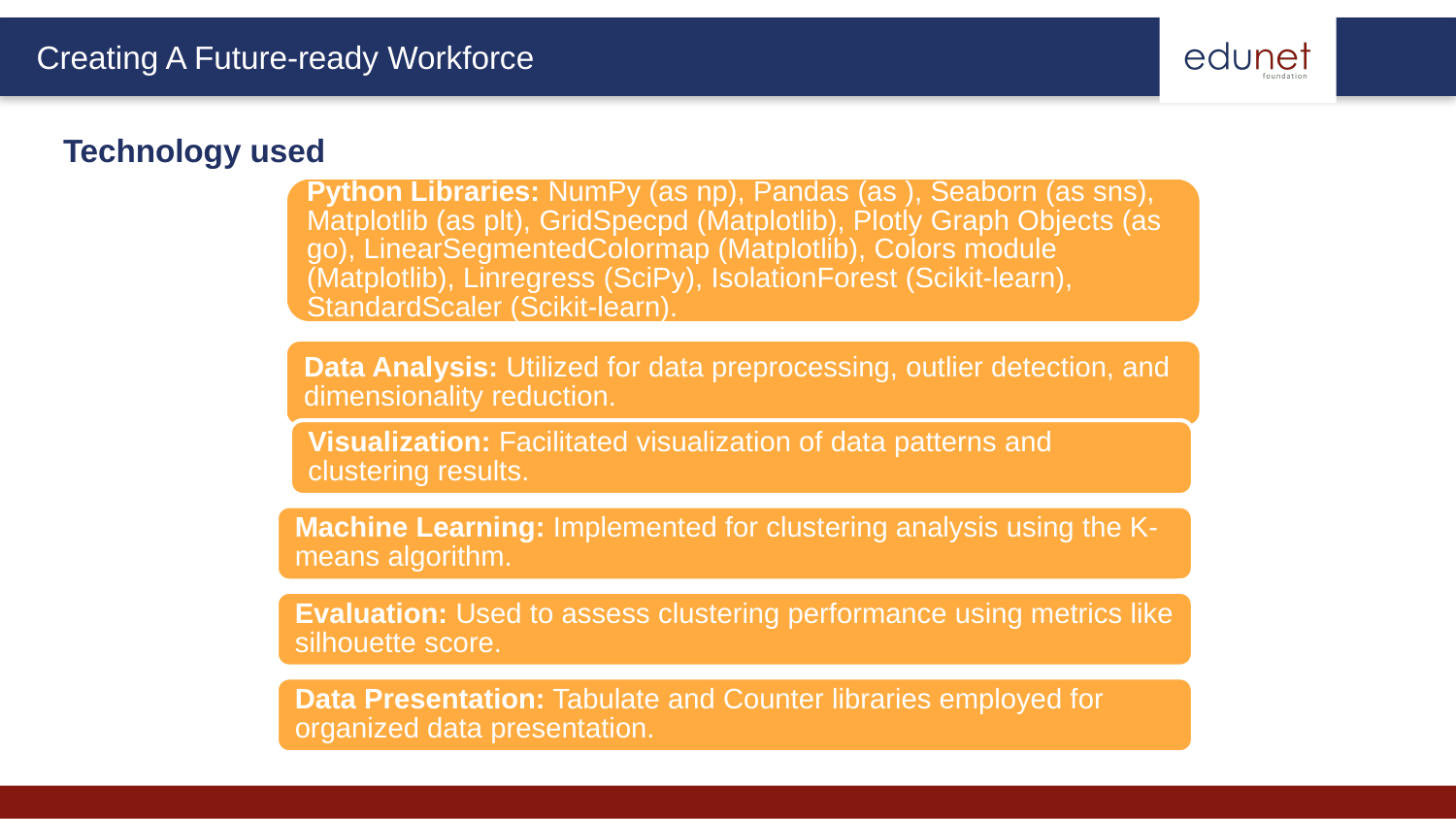

Technology used
Python Libraries: NumPy (as np), Pandas (as ), Seaborn (as sns), Matplotlib (as plt), GridSpecpd (Matplotlib), Plotly Graph Objects (as go), LinearSegmentedColormap (Matplotlib), Colors module (Matplotlib), Linregress (SciPy), IsolationForest (Scikit-learn), StandardScaler (Scikit-learn).
Data Analysis: Utilized for data preprocessing, outlier detection, and dimensionality reduction.
Visualization: Facilitated visualization of data patterns and clustering results.
Machine Learning: Implemented for clustering analysis using the K-means algorithm.
Evaluation: Used to assess clustering performance using metrics like silhouette score.
Data Presentation: Tabulate and Counter libraries employed for organized data presentation.